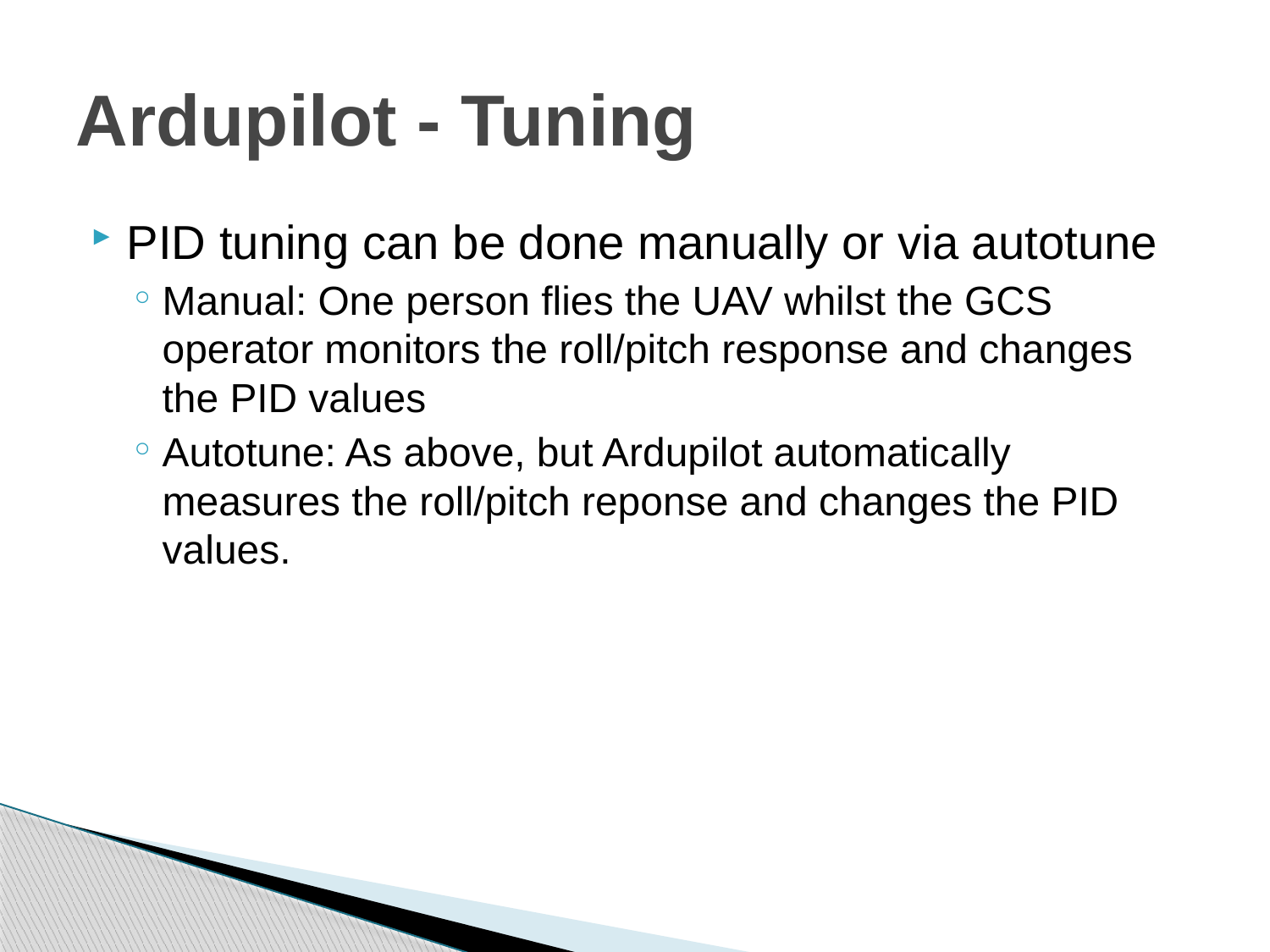

# Ardupilot - Tuning
PID tuning can be done manually or via autotune
Manual: One person flies the UAV whilst the GCS operator monitors the roll/pitch response and changes the PID values
Autotune: As above, but Ardupilot automatically measures the roll/pitch reponse and changes the PID values.